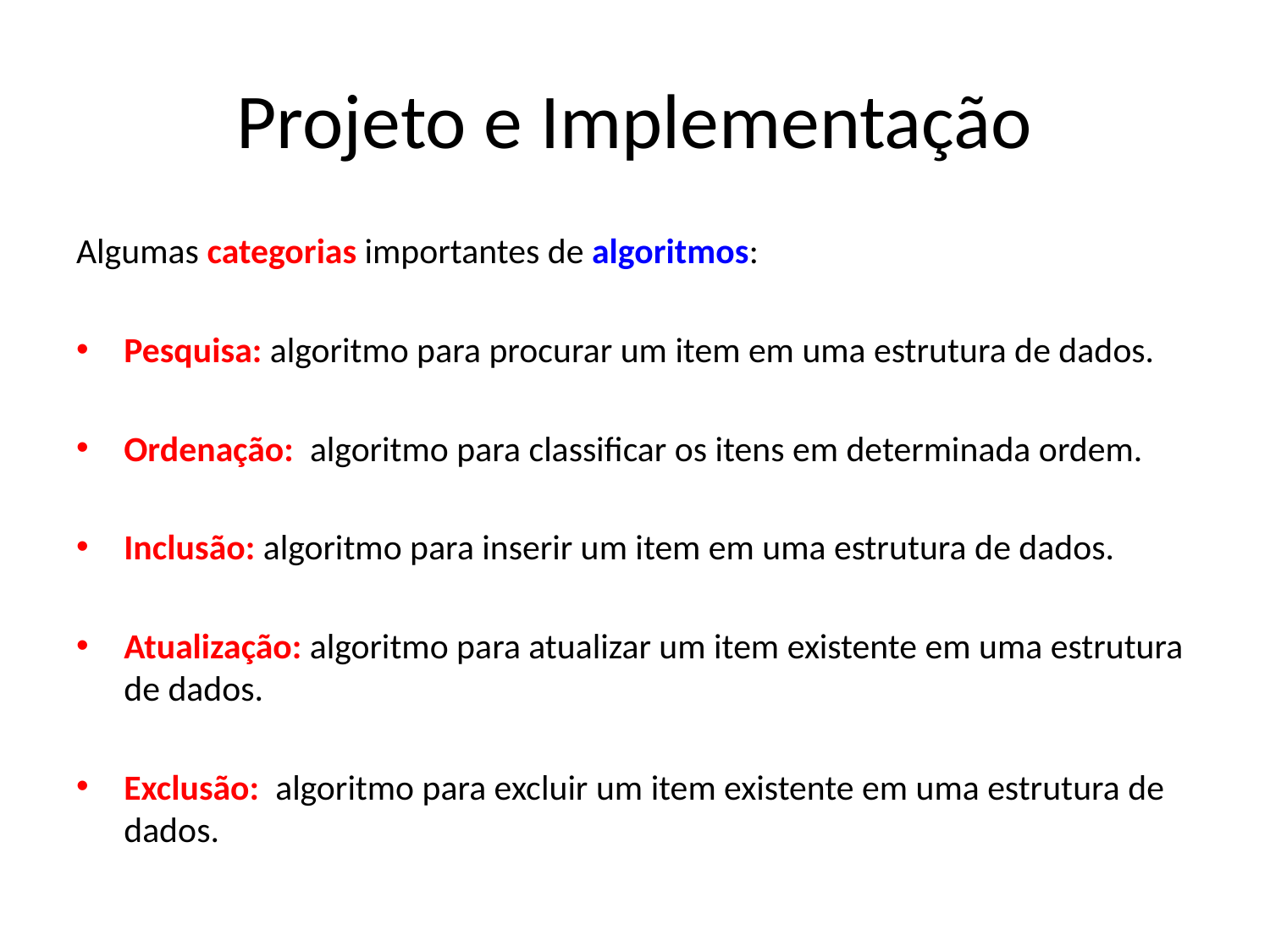

# Projeto e Implementação
Algumas categorias importantes de algoritmos:

Pesquisa: algoritmo para procurar um item em uma estrutura de dados.

Ordenação:  algoritmo para classificar os itens em determinada ordem.

Inclusão: algoritmo para inserir um item em uma estrutura de dados.

Atualização: algoritmo para atualizar um item existente em uma estrutura de dados.

Exclusão:  algoritmo para excluir um item existente em uma estrutura de dados.